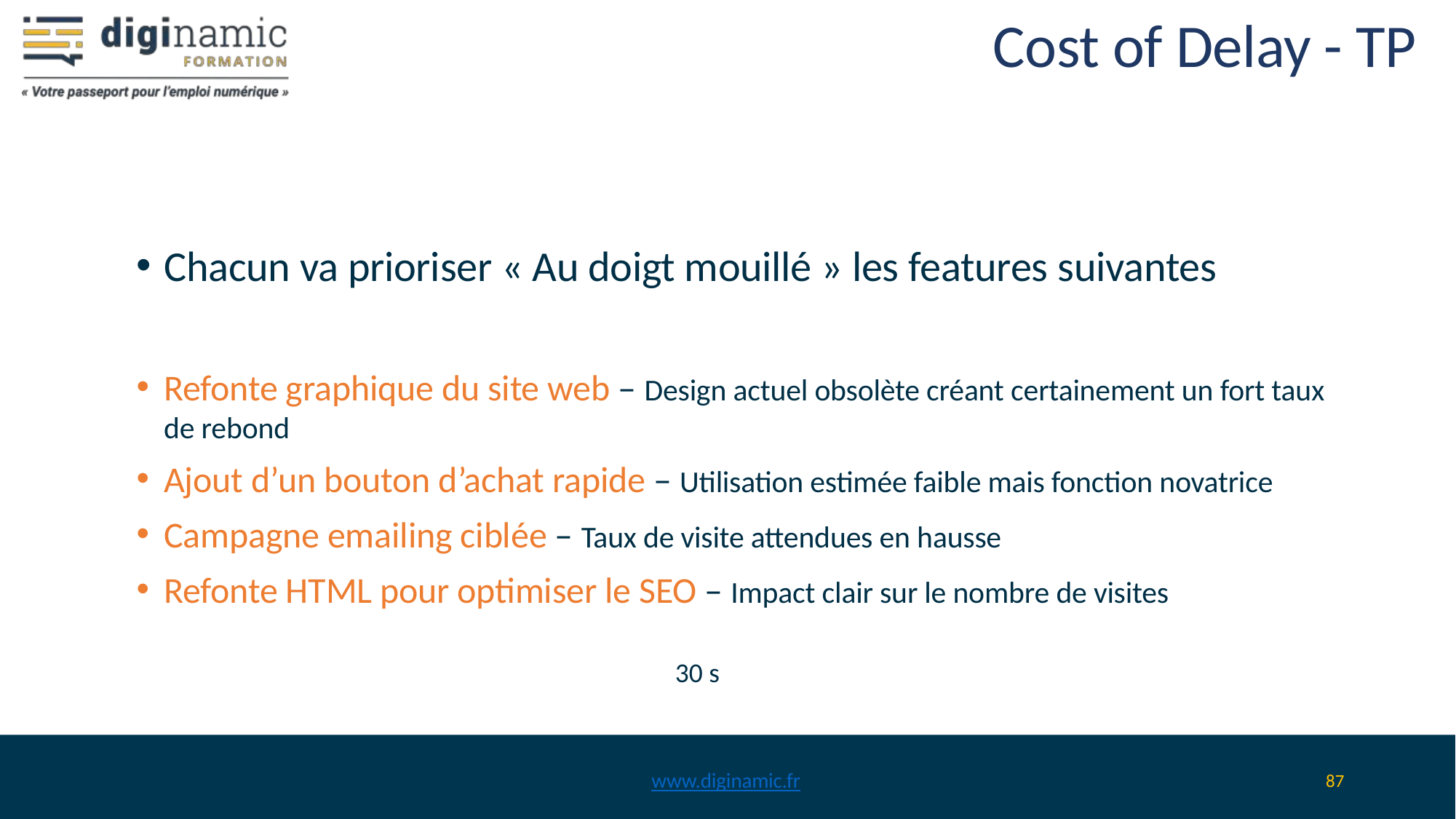

# Cost of Delay - TP
Chacun va prioriser « Au doigt mouillé » les features suivantes

Refonte graphique du site web – Design actuel obsolète créant certainement un fort taux de rebond
Ajout d’un bouton d’achat rapide – Utilisation estimée faible mais fonction novatrice
Campagne emailing ciblée – Taux de visite attendues en hausse
Refonte HTML pour optimiser le SEO – Impact clair sur le nombre de visites
30 s
www.diginamic.fr
87